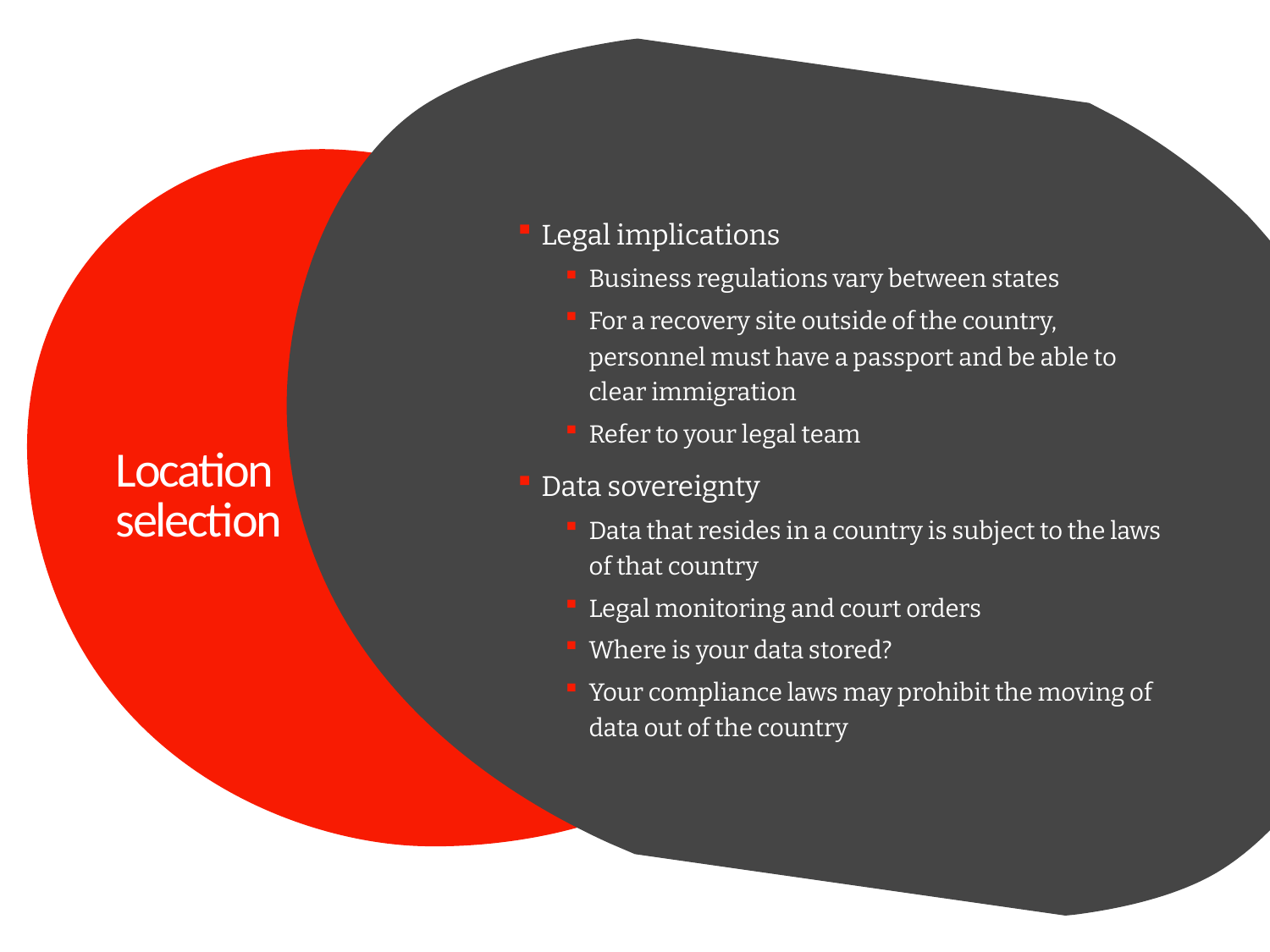

Legal implications
Business regulations vary between states
For a recovery site outside of the country, personnel must have a passport and be able to clear immigration
Refer to your legal team
Data sovereignty
Data that resides in a country is subject to the laws of that country
Legal monitoring and court orders
Where is your data stored?
Your compliance laws may prohibit the moving of data out of the country
# Location selection